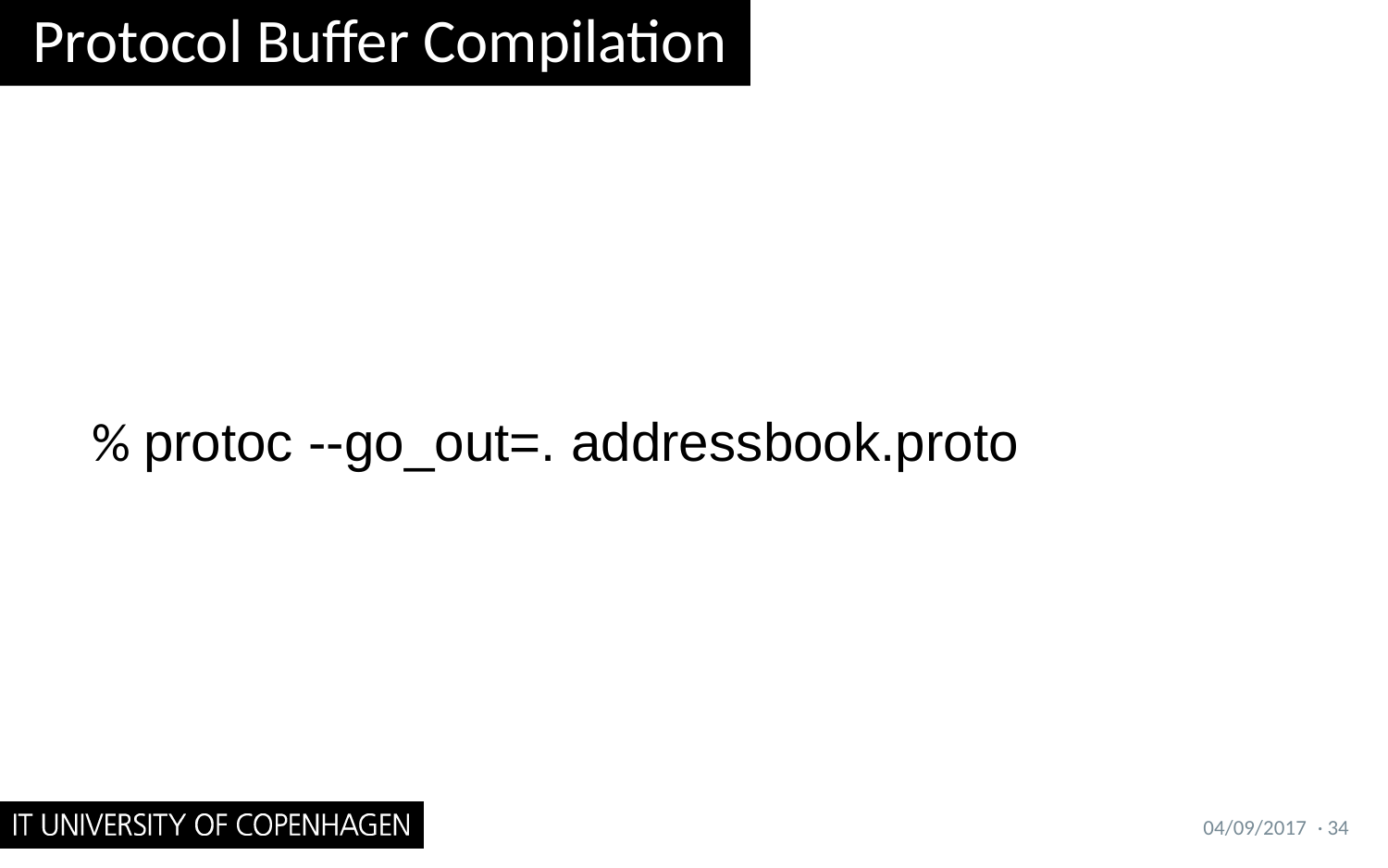

# Protocol Buffer Compilation
% protoc --go_out=. addressbook.proto
04/09/2017
· 34